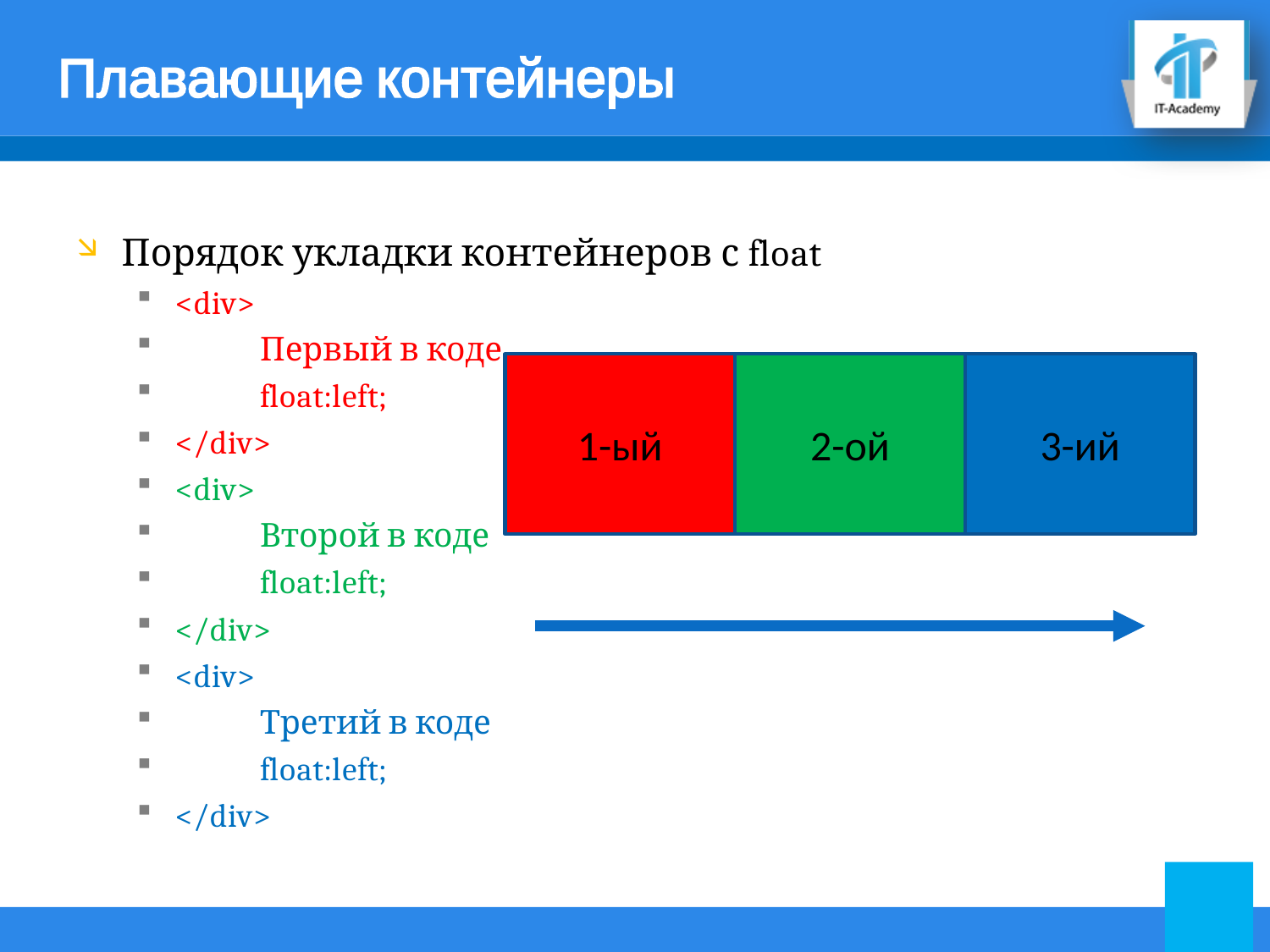

# Плавающие контейнеры
Порядок укладки контейнеров с float
<div>
	Первый в коде
	float:left;
</div>
<div>
	Второй в коде
	float:left;
</div>
<div>
	Третий в коде
	float:left;
</div>
1-ый
2-ой
3-ий